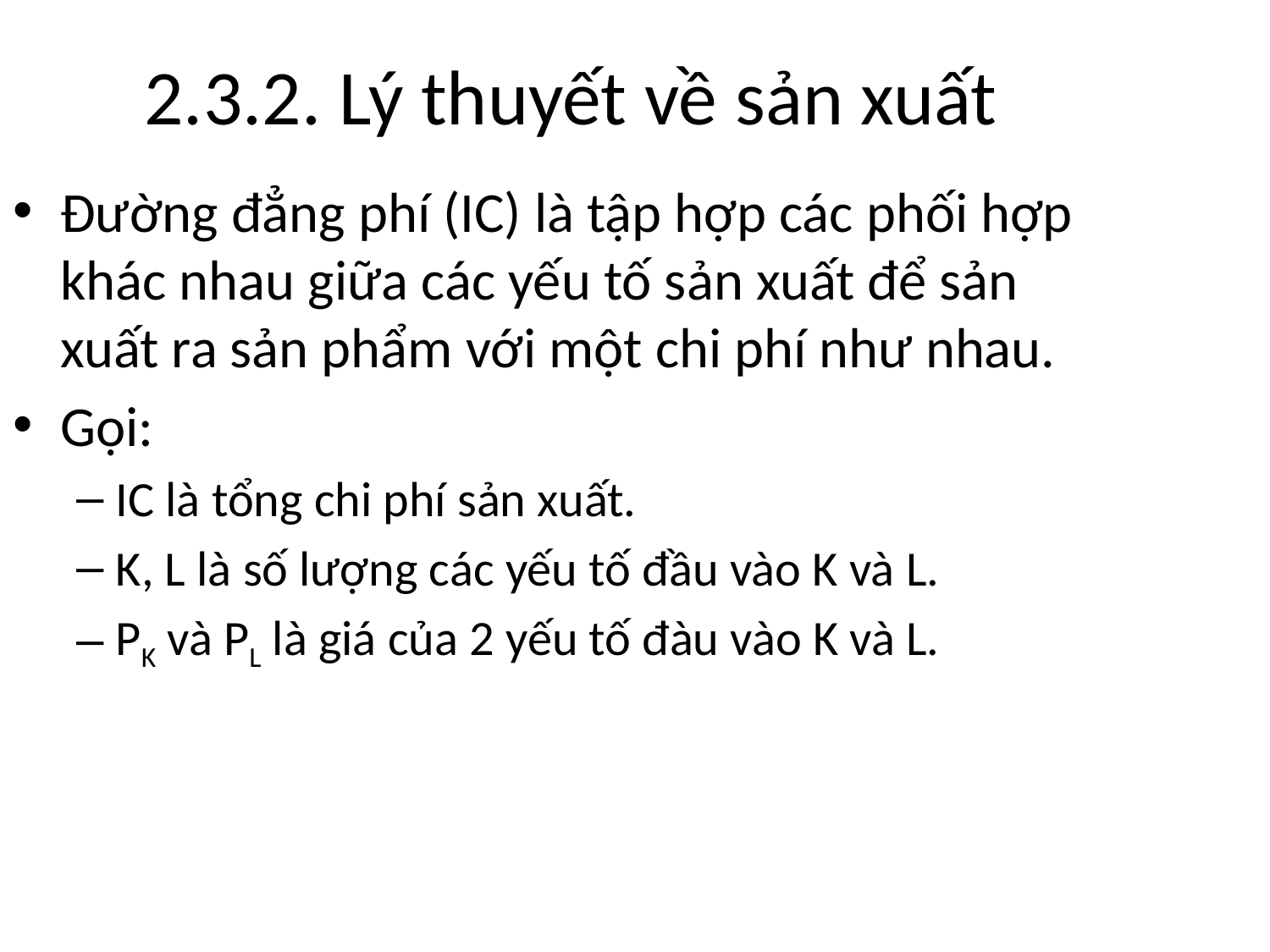

2.3.2. Lý thuyết về sản xuất
Đường đẳng phí (IC) là tập hợp các phối hợp khác nhau giữa các yếu tố sản xuất để sản xuất ra sản phẩm với một chi phí như nhau.
Gọi:
IC là tổng chi phí sản xuất.
K, L là số lượng các yếu tố đầu vào K và L.
PK và PL là giá của 2 yếu tố đàu vào K và L.